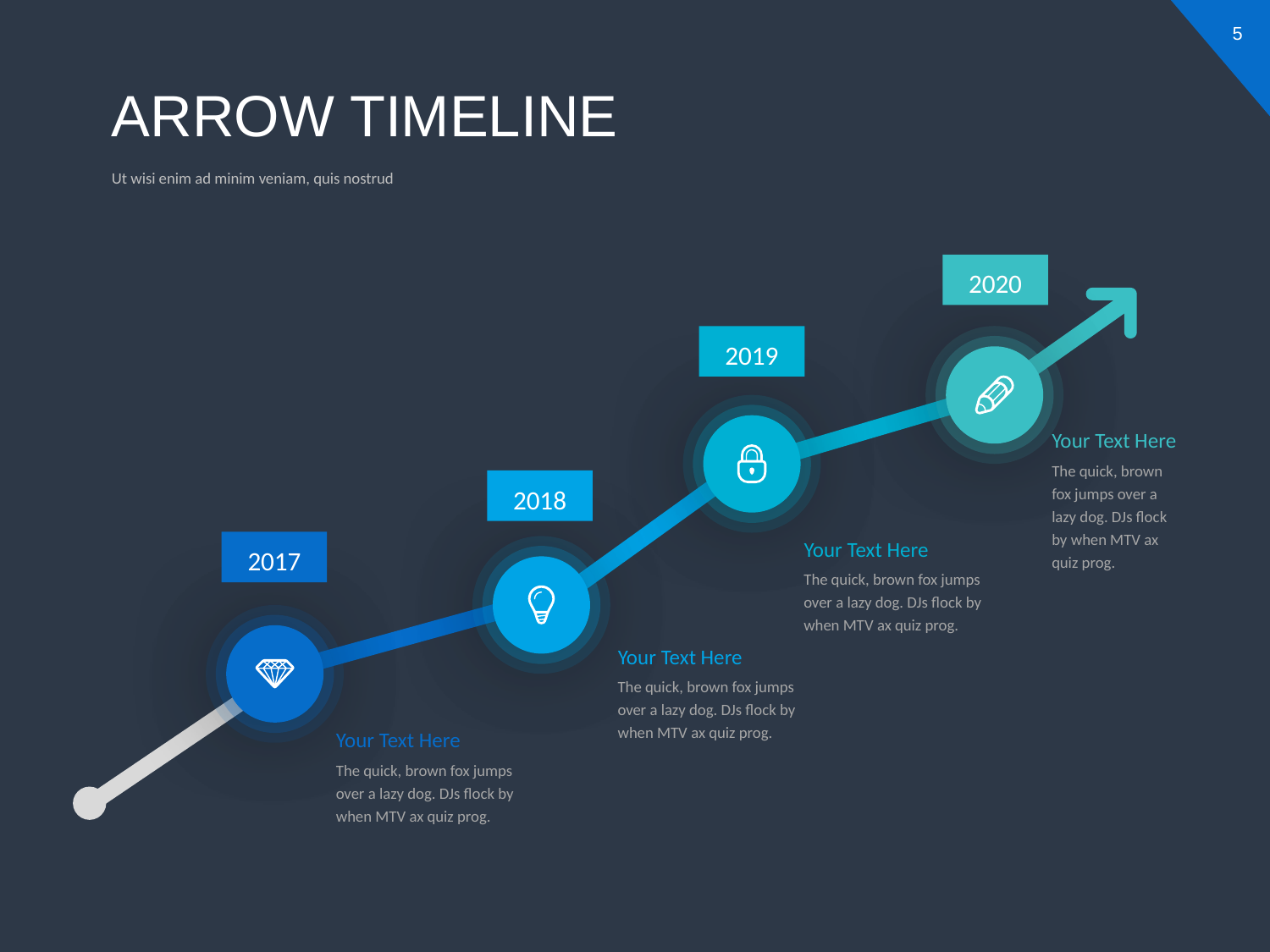

# ARROW TIMELINE
Ut wisi enim ad minim veniam, quis nostrud
2020

2019

Your Text Here

The quick, brown fox jumps over a lazy dog. DJs flock by when MTV ax quiz prog.
2018
Your Text Here

2017

The quick, brown fox jumps over a lazy dog. DJs flock by when MTV ax quiz prog.

Your Text Here

The quick, brown fox jumps over a lazy dog. DJs flock by when MTV ax quiz prog.
Your Text Here

The quick, brown fox jumps over a lazy dog. DJs flock by when MTV ax quiz prog.